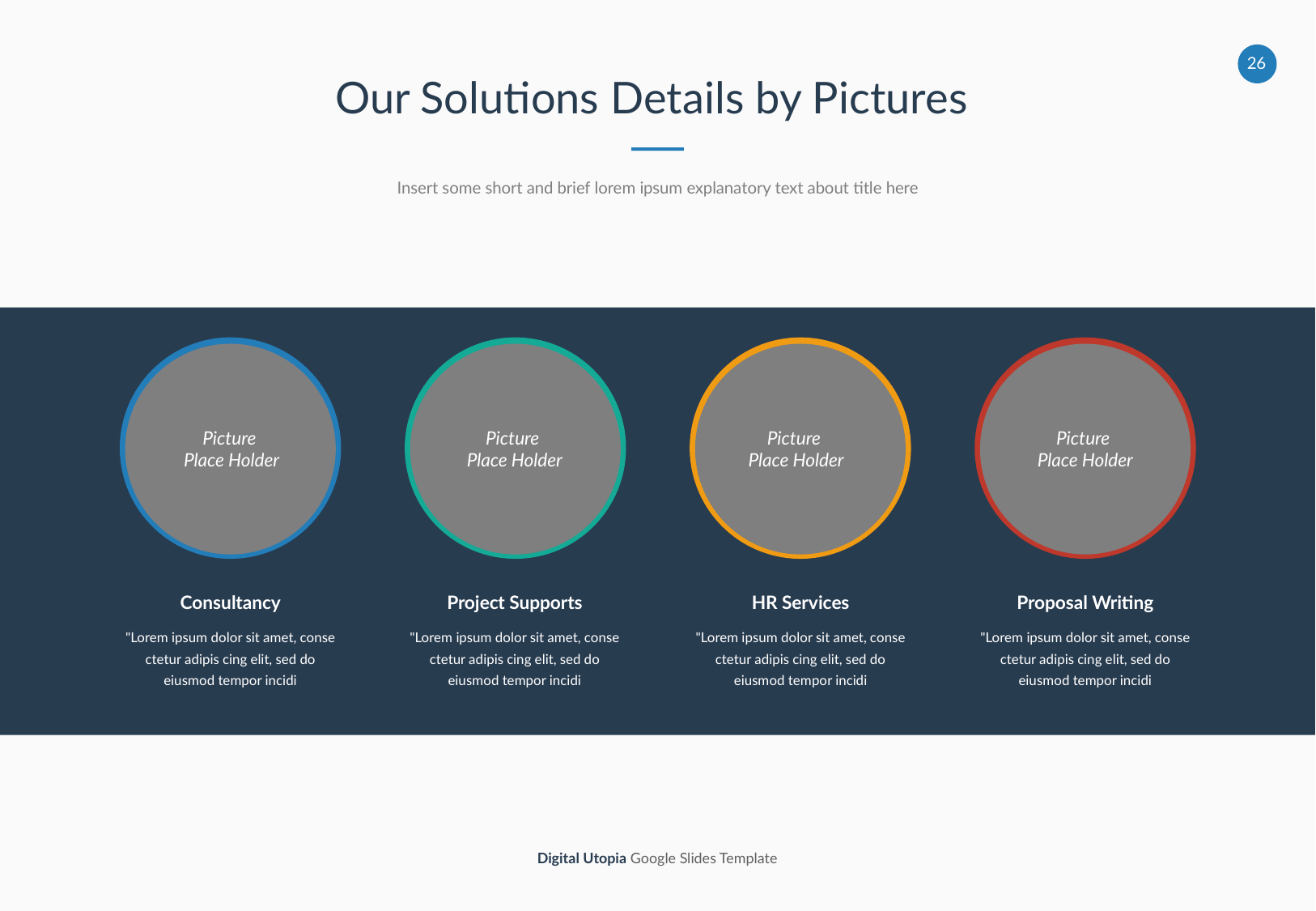

Our Solutions Details by Pictures
Insert some short and brief lorem ipsum explanatory text about title here

Picture
Place Holder
Picture
Place Holder
Picture
Place Holder
Picture
Place Holder
Consultancy
Project Supports
HR Services
Proposal Writing
"Lorem ipsum dolor sit amet, conse ctetur adipis cing elit, sed do eiusmod tempor incidi
"Lorem ipsum dolor sit amet, conse ctetur adipis cing elit, sed do eiusmod tempor incidi
"Lorem ipsum dolor sit amet, conse ctetur adipis cing elit, sed do eiusmod tempor incidi
"Lorem ipsum dolor sit amet, conse ctetur adipis cing elit, sed do eiusmod tempor incidi